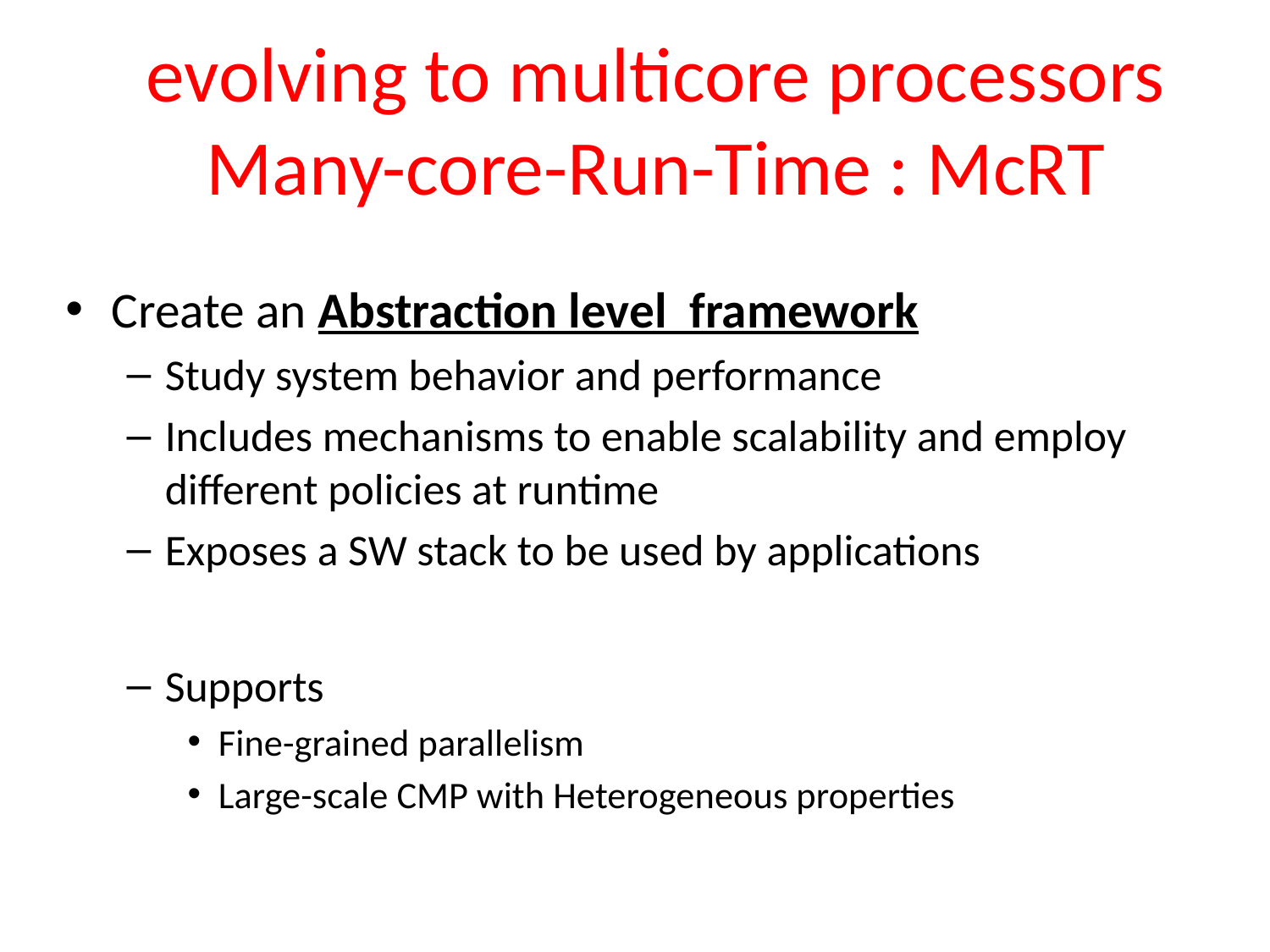

# evolving to multicore processors Many-core-Run-Time : McRT

Create an Abstraction level  framework
Study system behavior and performance
Includes mechanisms to enable scalability and employ different policies at runtime
Exposes a SW stack to be used by applications

Supports
Fine-grained parallelism
Large-scale CMP with Heterogeneous properties